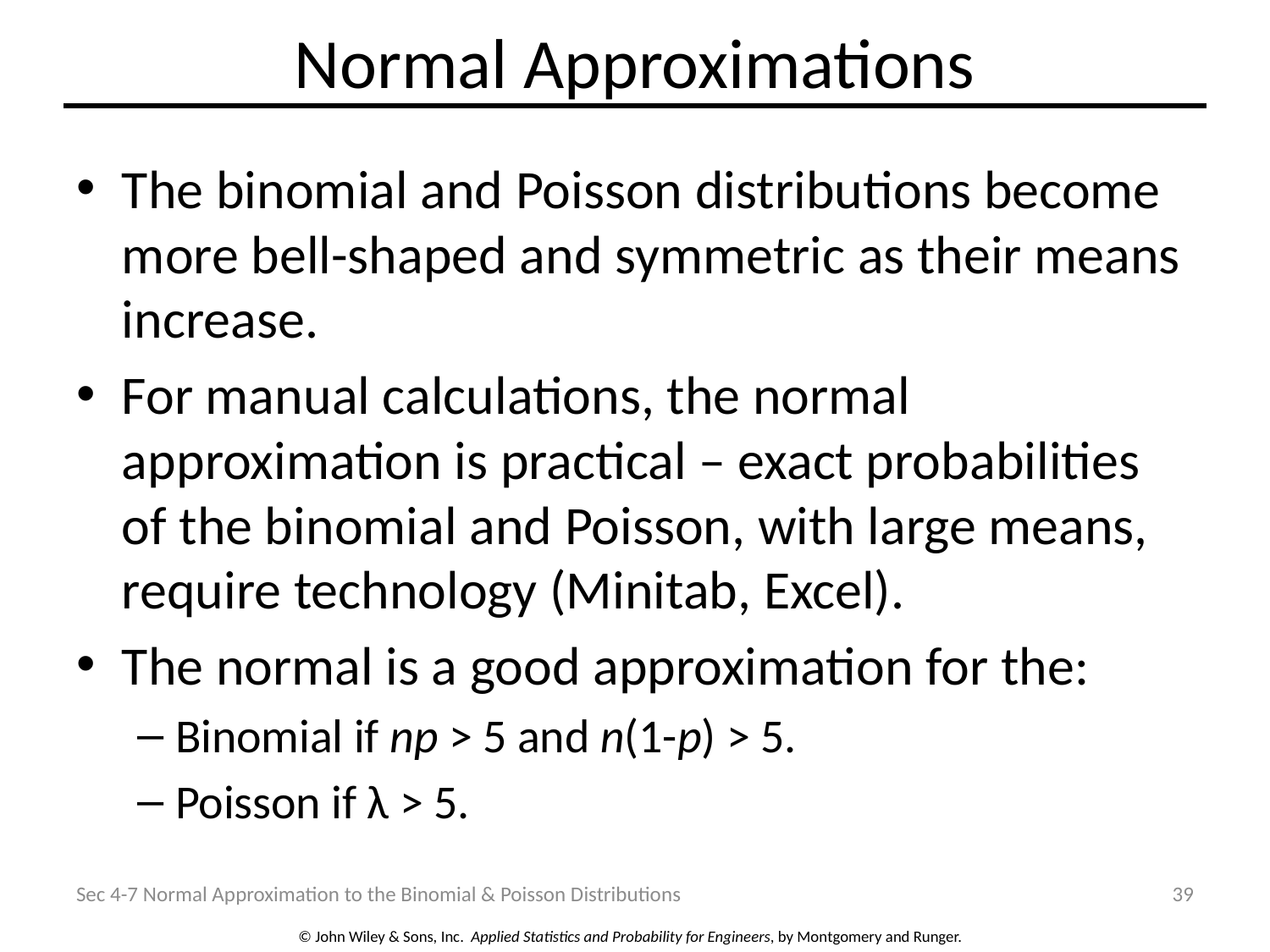

# Normal Approximations
The binomial and Poisson distributions become more bell-shaped and symmetric as their means increase.
For manual calculations, the normal approximation is practical – exact probabilities of the binomial and Poisson, with large means, require technology (Minitab, Excel).
The normal is a good approximation for the:
Binomial if np > 5 and n(1-p) > 5.
Poisson if λ > 5.
Sec 4-7 Normal Approximation to the Binomial & Poisson Distributions
39